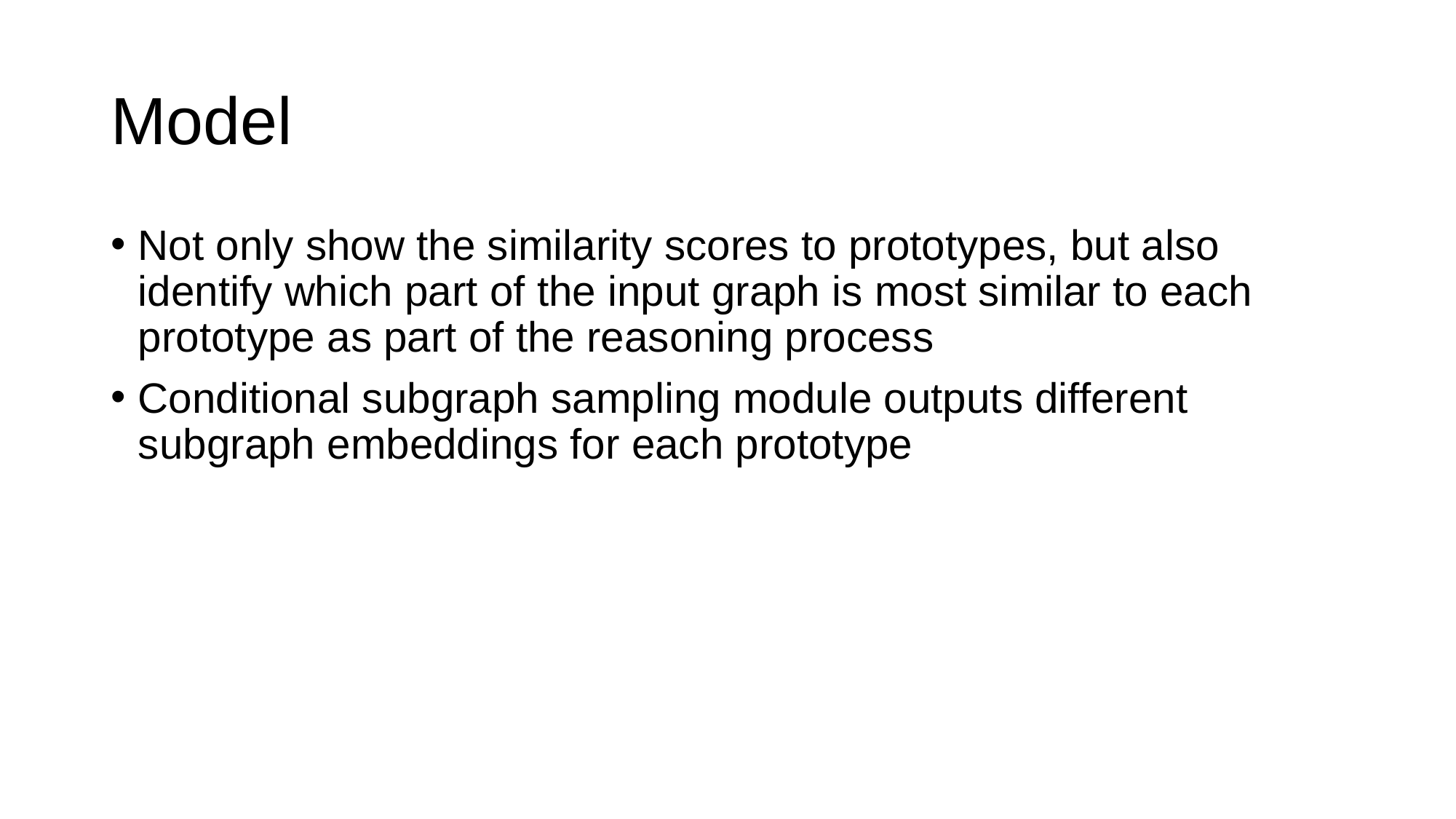

# Model
Not only show the similarity scores to prototypes, but also identify which part of the input graph is most similar to each prototype as part of the reasoning process
Conditional subgraph sampling module outputs different subgraph embeddings for each prototype